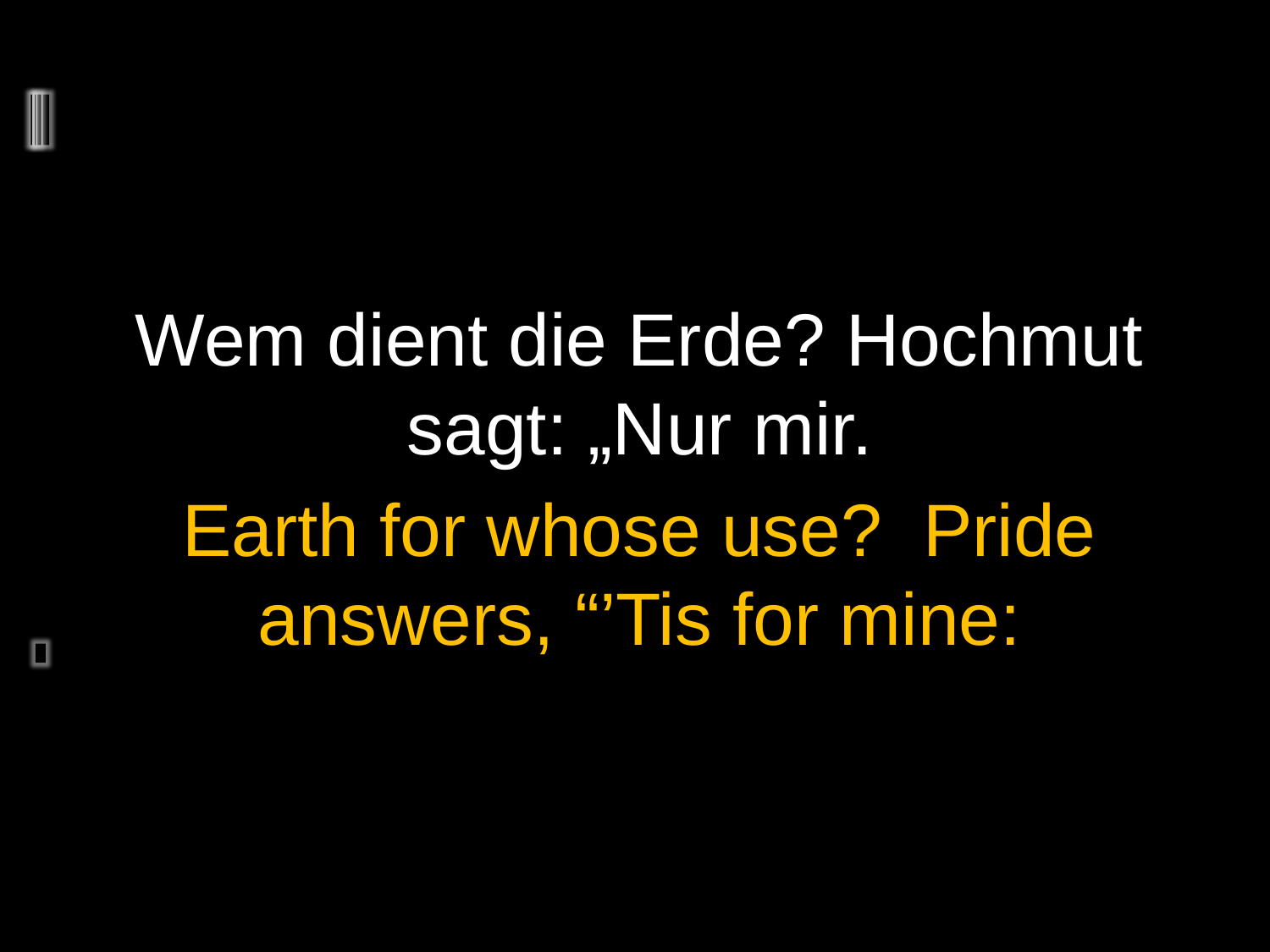

Wem dient die Erde? Hochmut sagt: „Nur mir.
Earth for whose use?  Pride answers, “’Tis for mine:
	2